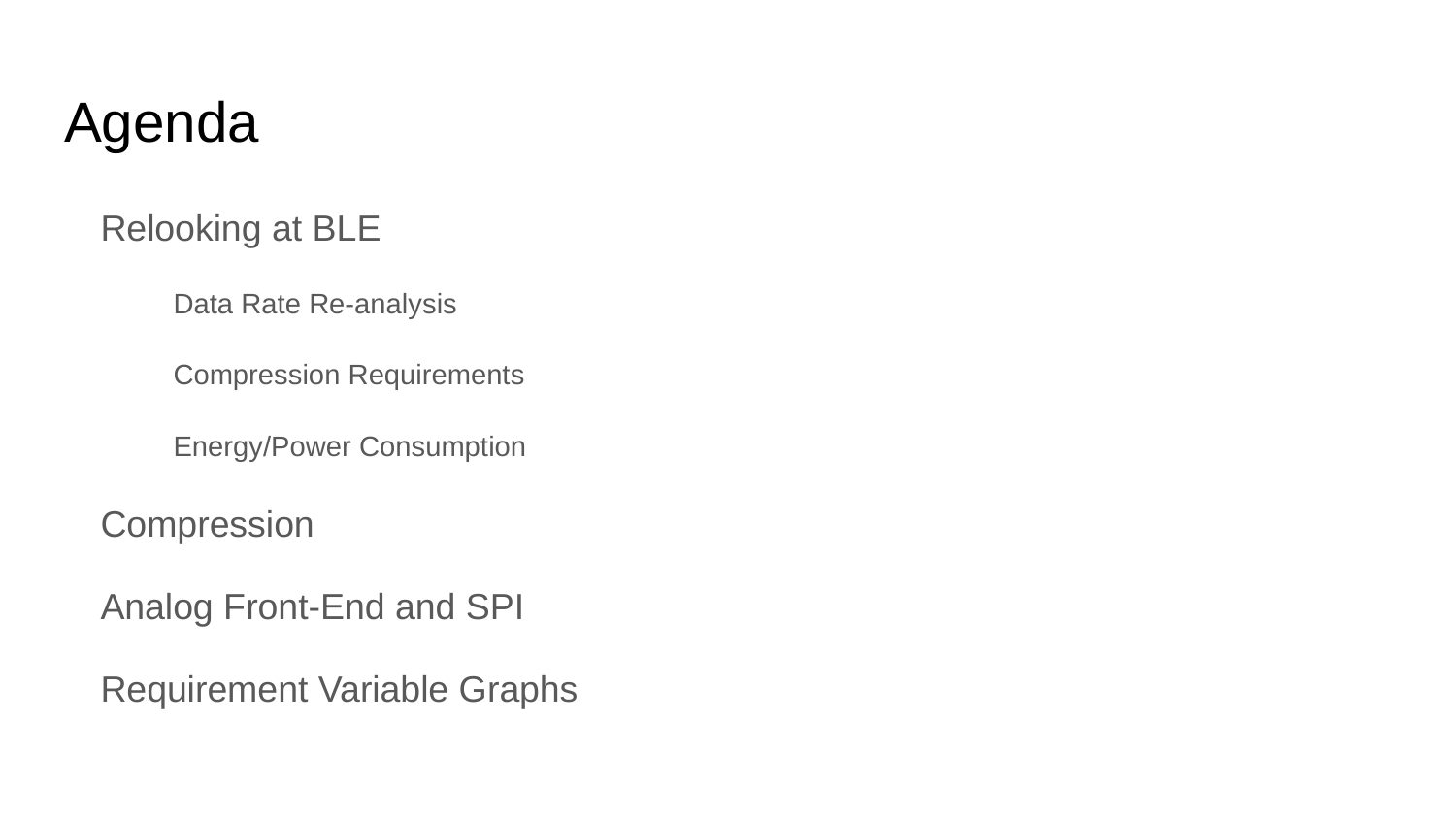

# Agenda
Relooking at BLE
Data Rate Re-analysis
Compression Requirements
Energy/Power Consumption
Compression
Analog Front-End and SPI
Requirement Variable Graphs